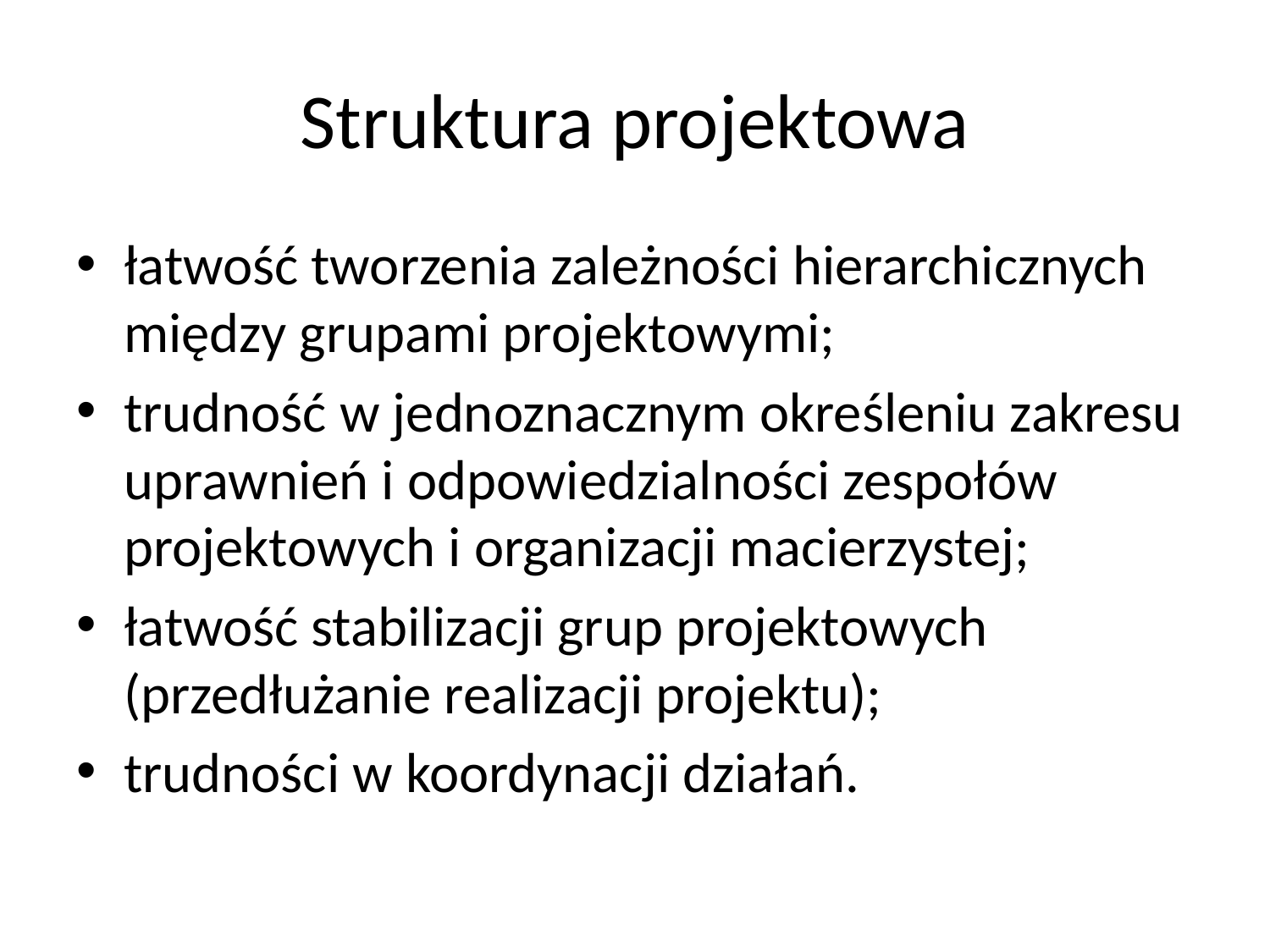

# Struktura projektowa
łatwość tworzenia zależności hierarchicznych między grupami projektowymi;
trudność w jednoznacznym określeniu zakresu uprawnień i odpowiedzialności zespołów projektowych i organizacji macierzystej;
łatwość stabilizacji grup projektowych (przedłużanie realizacji projektu);
trudności w koordynacji działań.